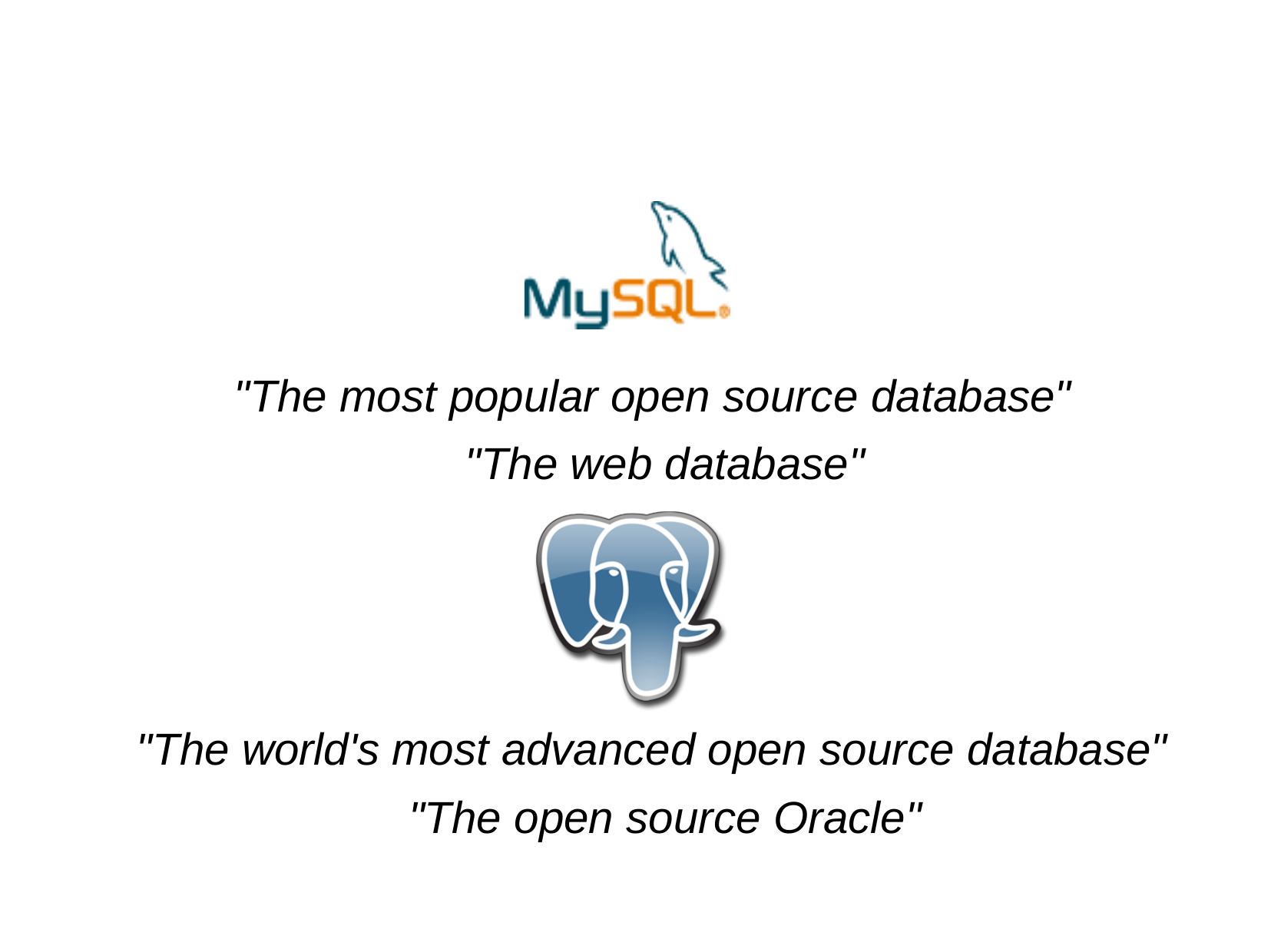

#

"The most popular open source database"  "The web database"

"The world's most advanced open source database"  "The open source Oracle"